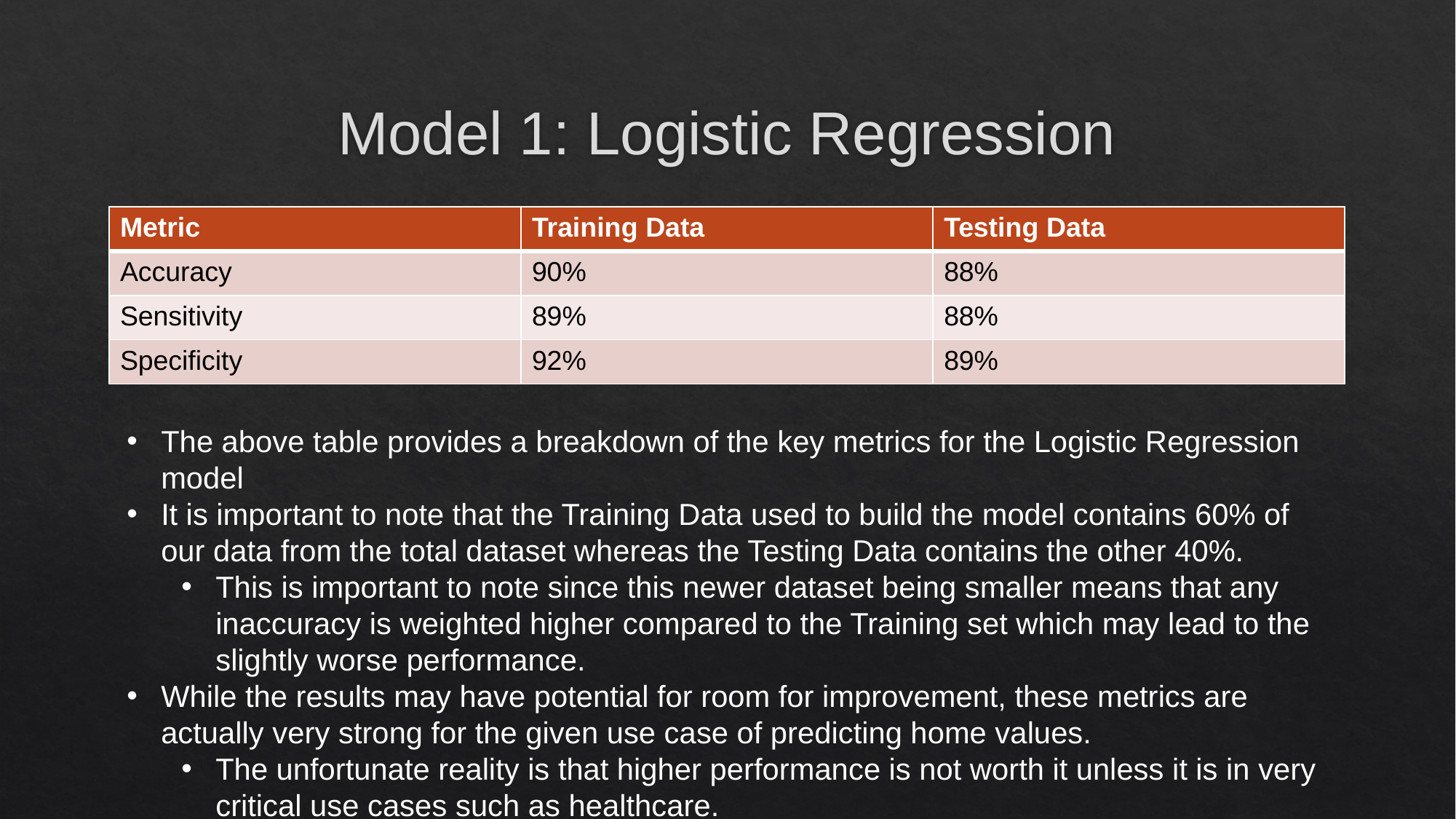

# Model 1: Logistic Regression
| Metric | Training Data | Testing Data |
| --- | --- | --- |
| Accuracy | 90% | 88% |
| Sensitivity | 89% | 88% |
| Specificity | 92% | 89% |
The above table provides a breakdown of the key metrics for the Logistic Regression model
It is important to note that the Training Data used to build the model contains 60% of our data from the total dataset whereas the Testing Data contains the other 40%.
This is important to note since this newer dataset being smaller means that any inaccuracy is weighted higher compared to the Training set which may lead to the slightly worse performance.
While the results may have potential for room for improvement, these metrics are actually very strong for the given use case of predicting home values.
The unfortunate reality is that higher performance is not worth it unless it is in very critical use cases such as healthcare.